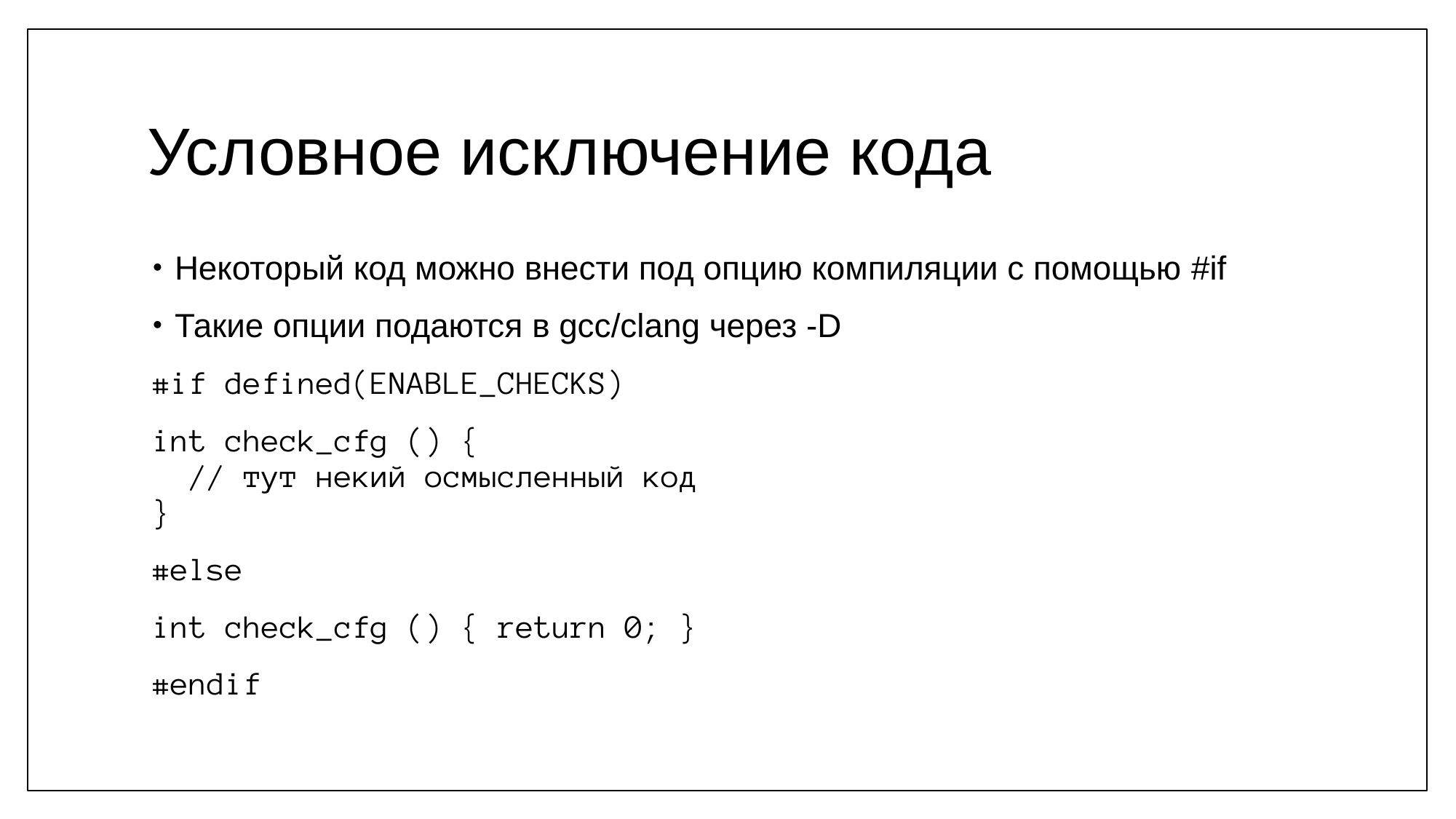

# Условное исключение кода
Некоторый код можно внести под опцию компиляции с помощью #if
Такие опции подаются в gcc/clang через -D
#if defined(ENABLE_CHECKS)
int check_cfg () {
  // тут некий осмысленный код
}
#else
int check_cfg () { return 0; }
#endif